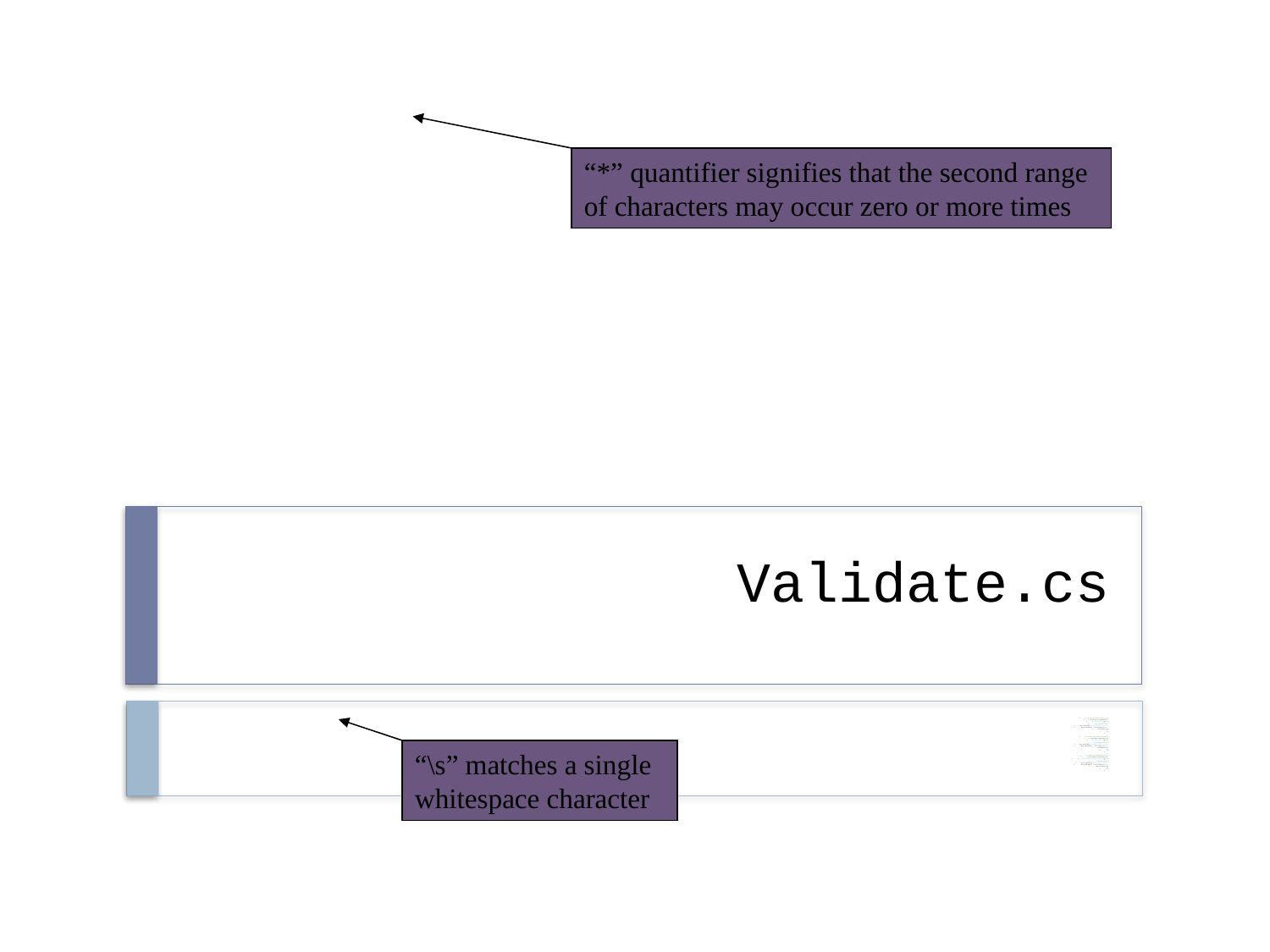

“*” quantifier signifies that the second range of characters may occur zero or more times
# Validate.cs
64         // if last name format invalid show message
65         if ( !Regex.Match( lastTextBox.Text,
66            @"^[A-Z][a-zA-Z]*$" ).Success )
67         {
68            // last name was incorrect
69            MessageBox.Show( "Invalid Last Name", "Message",
70               MessageBoxButtons.OK, MessageBoxIcon.Error );
71            lastTextBox.Focus();
72
73            return;
74         }
75
76         // if first name format invalid show message
77         if ( !Regex.Match( firstTextBox.Text,
78            @"^[A-Z][a-zA-Z]*$" ).Success )
79         {
80            // first name was incorrect
81            MessageBox.Show( "Invalid First Name", "Message",
82               MessageBoxButtons.OK, MessageBoxIcon.Error );
83            firstTextBox.Focus();
84
85            return;
86         }
87
88         // if address format invalid show message
89         if ( !Regex.Match( addressTextBox.Text,
90            @"^[0-9]+\s+([a-zA-Z]+|[a-zA-Z]+\s[a-zA-Z]+)$" ).Success )
91         {
92            // address was incorrect
93            MessageBox.Show( "Invalid Address", "Message",
94               MessageBoxButtons.OK, MessageBoxIcon.Error );
95            addressTextBox.Focus();
96
97            return;
98         }

“\s” matches a single whitespace character